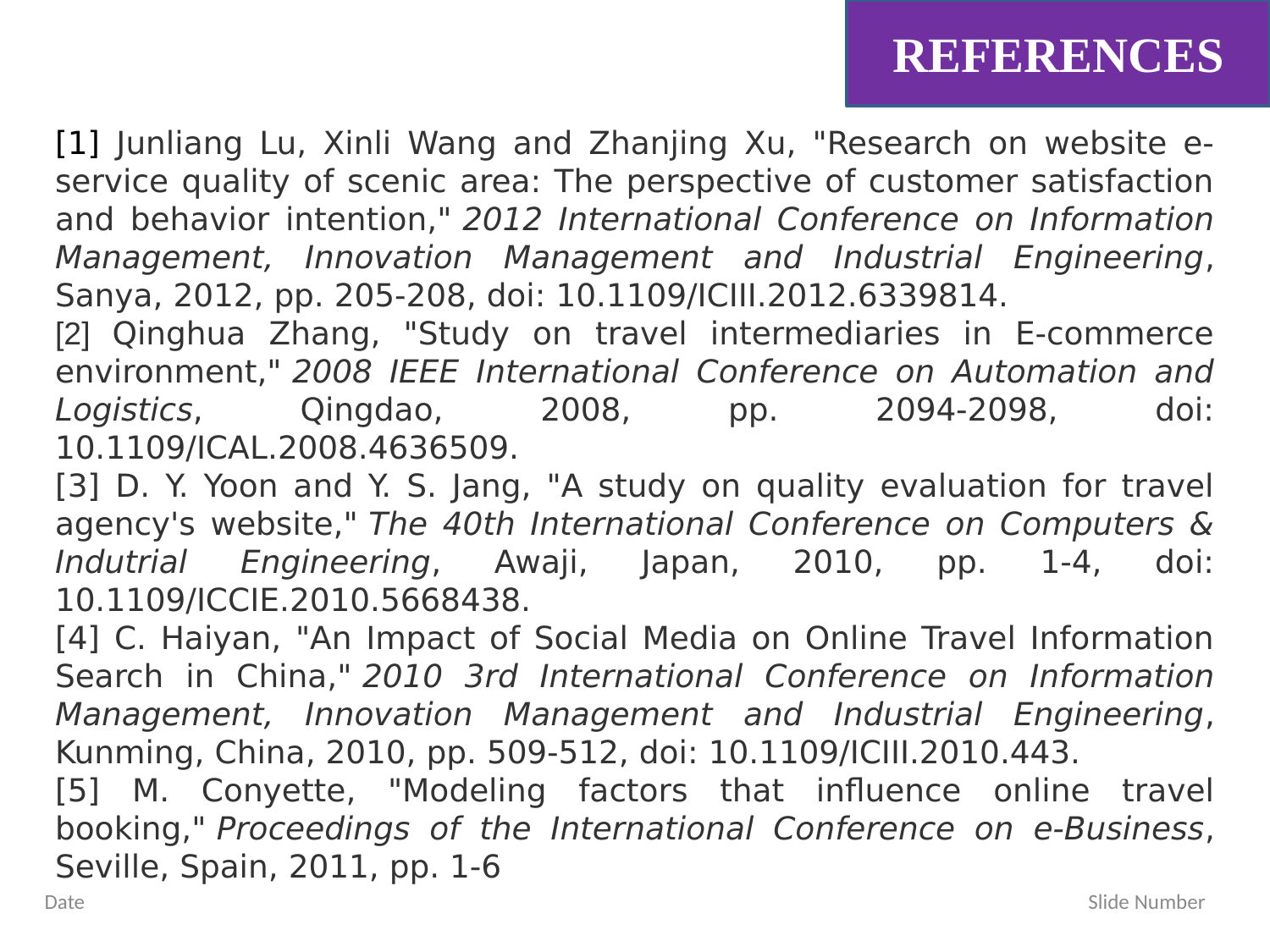

REFERENCES
[1] Junliang Lu, Xinli Wang and Zhanjing Xu, "Research on website e-service quality of scenic area: The perspective of customer satisfaction and behavior intention," 2012 International Conference on Information Management, Innovation Management and Industrial Engineering, Sanya, 2012, pp. 205-208, doi: 10.1109/ICIII.2012.6339814.
[2] Qinghua Zhang, "Study on travel intermediaries in E-commerce environment," 2008 IEEE International Conference on Automation and Logistics, Qingdao, 2008, pp. 2094-2098, doi: 10.1109/ICAL.2008.4636509.
[3] D. Y. Yoon and Y. S. Jang, "A study on quality evaluation for travel agency's website," The 40th International Conference on Computers & Indutrial Engineering, Awaji, Japan, 2010, pp. 1-4, doi: 10.1109/ICCIE.2010.5668438.
[4] C. Haiyan, "An Impact of Social Media on Online Travel Information Search in China," 2010 3rd International Conference on Information Management, Innovation Management and Industrial Engineering, Kunming, China, 2010, pp. 509-512, doi: 10.1109/ICIII.2010.443.
[5] M. Conyette, "Modeling factors that influence online travel booking," Proceedings of the International Conference on e-Business, Seville, Spain, 2011, pp. 1-6
Date                                                                                                                                                                                                               Slide Number